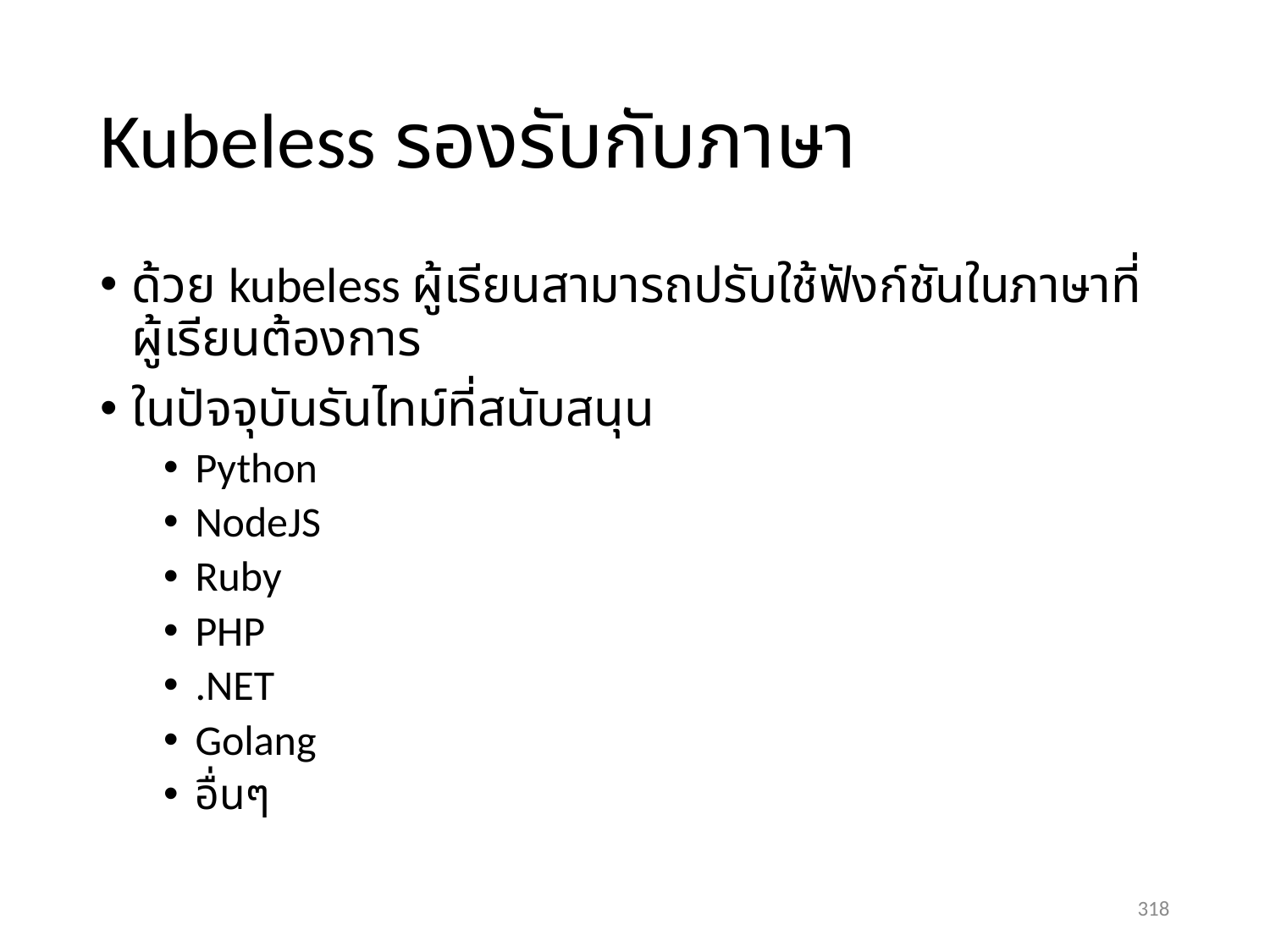

# Kubeless รองรับกับภาษา
ด้วย kubeless ผู้เรียนสามารถปรับใช้ฟังก์ชันในภาษาที่ผู้เรียนต้องการ
ในปัจจุบันรันไทม์ที่สนับสนุน
Python
NodeJS
Ruby
PHP
.NET
Golang
อื่นๆ
318